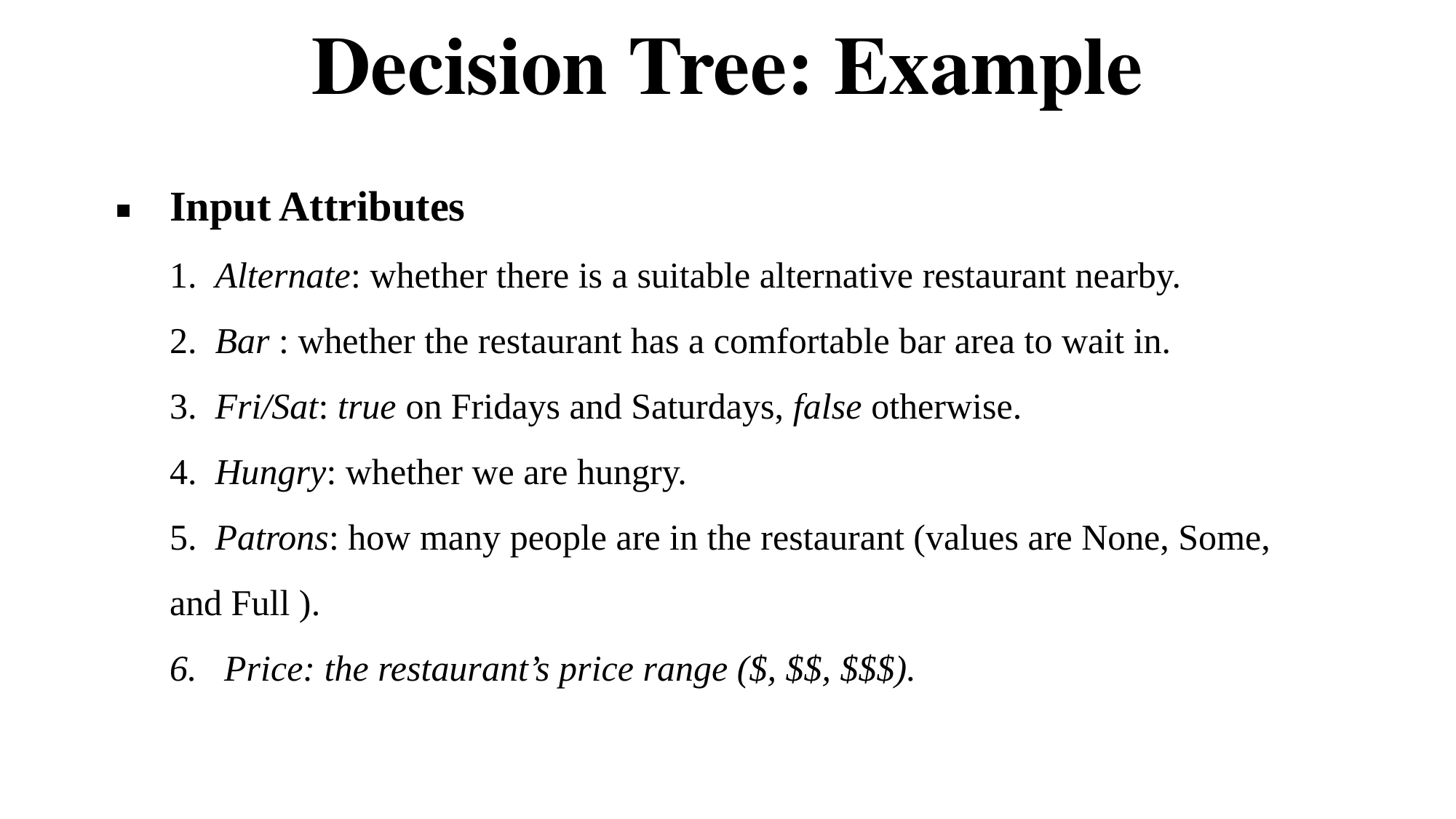

# Decision Tree: Example
Input Attributes
1.  Alternate: whether there is a suitable alternative restaurant nearby.
2.  Bar : whether the restaurant has a comfortable bar area to wait in.
3.  Fri/Sat: true on Fridays and Saturdays, false otherwise.
4.  Hungry: whether we are hungry.
5.  Patrons: how many people are in the restaurant (values are None, Some, and Full ).
Price: the restaurant’s price range ($, $$, $$$).